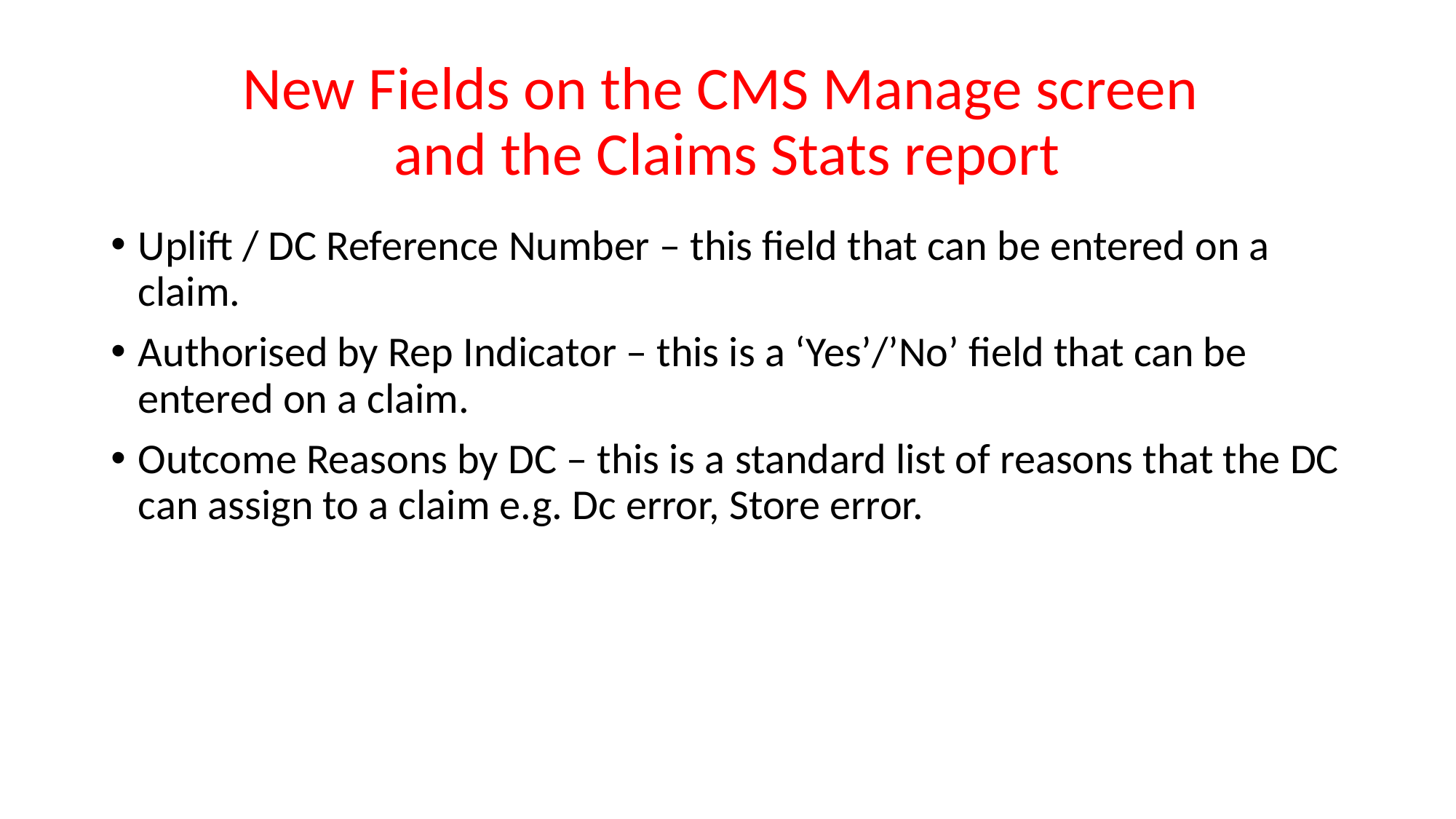

# New Fields on the CMS Manage screen and the Claims Stats report
Uplift / DC Reference Number – this field that can be entered on a claim.
Authorised by Rep Indicator – this is a ‘Yes’/’No’ field that can be entered on a claim.
Outcome Reasons by DC – this is a standard list of reasons that the DC can assign to a claim e.g. Dc error, Store error.